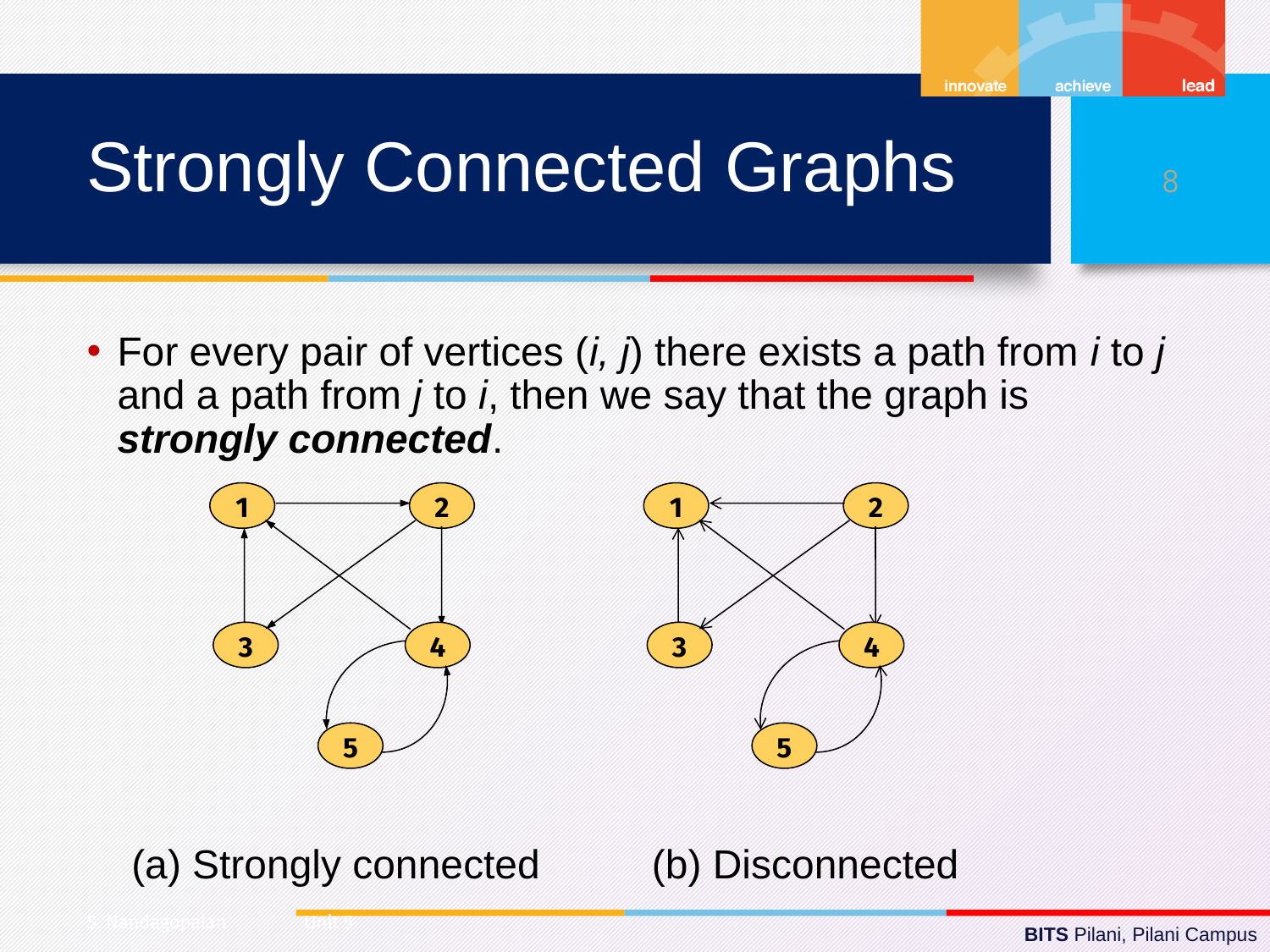

# Strongly Connected Graphs
8
For every pair of vertices (i, j) there exists a path from i to j and a path from j to i, then we say that the graph is strongly connected.

    (a) Strongly connected          (b) Disconnected
1
2

3
4

5
1
2

3
4

5
S. Nandagopalan                Unit 5